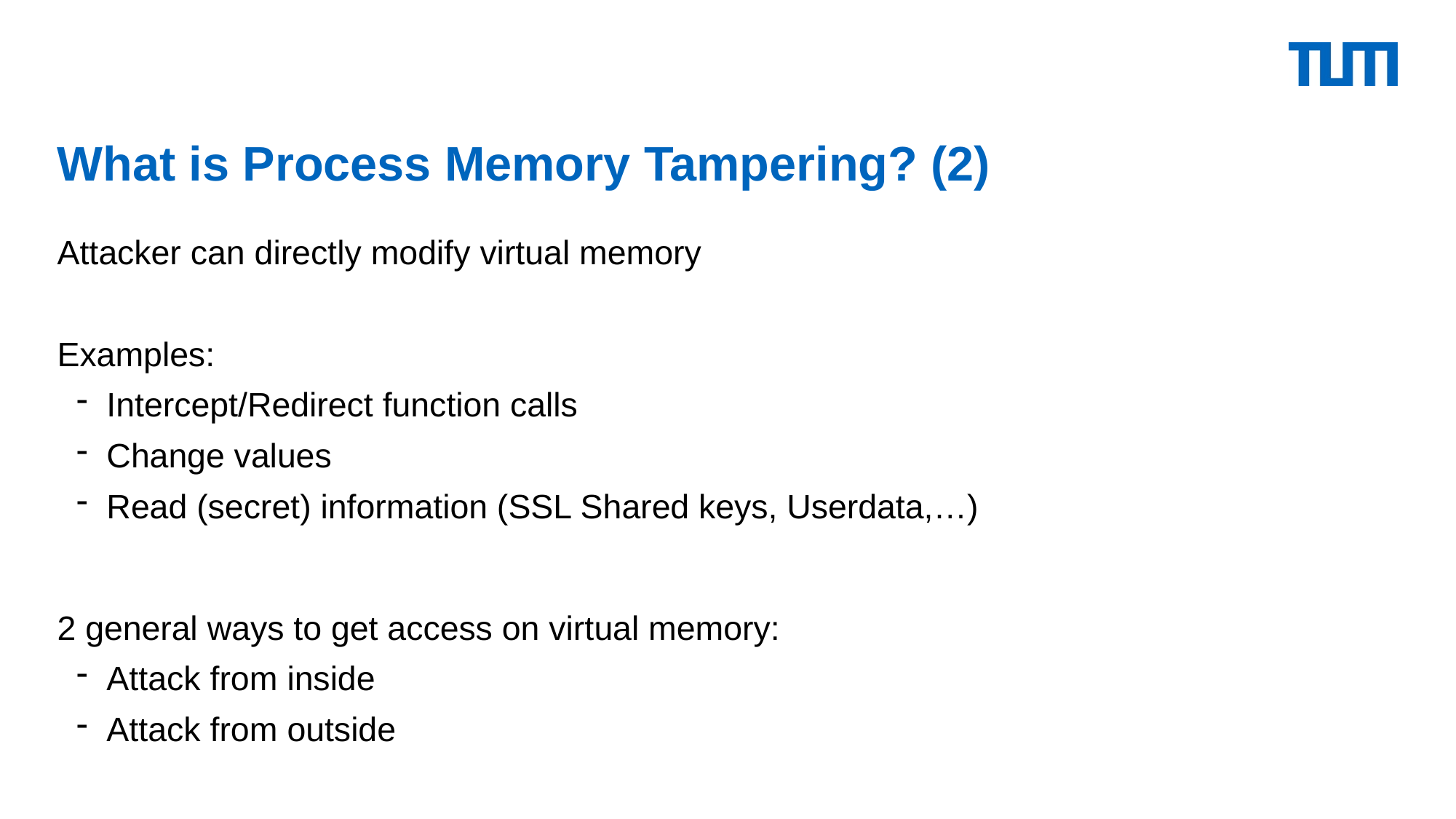

# What is Process Memory Tampering? (2)
Attacker can directly modify virtual memory

Examples:
 Intercept/Redirect function calls
 Change values
 Read (secret) information (SSL Shared keys, Userdata,…)

2 general ways to get access on virtual memory:
 Attack from inside
 Attack from outside